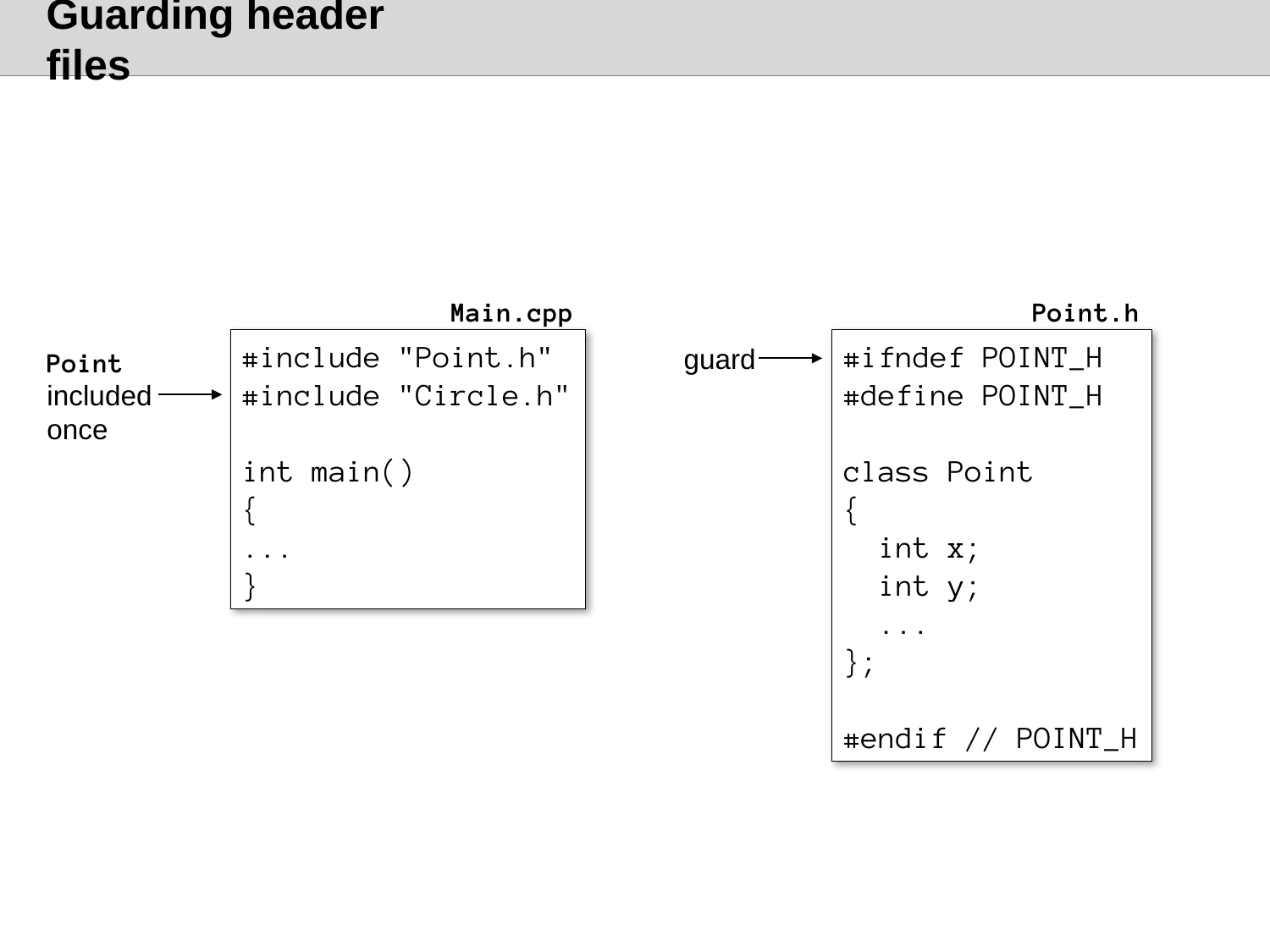

# Guarding header files
Each header given unique symbol
undefined in first pass
defined in subsequent passes
Main.cpp
Point.h
#include "Point.h"
#include "Circle.h"

int main()
{
...
}
#ifndef POINT_H
#define POINT_H

class Point
{
  int x;
  int y;
  ...
};

#endif // POINT_H
guard
Point
included
once